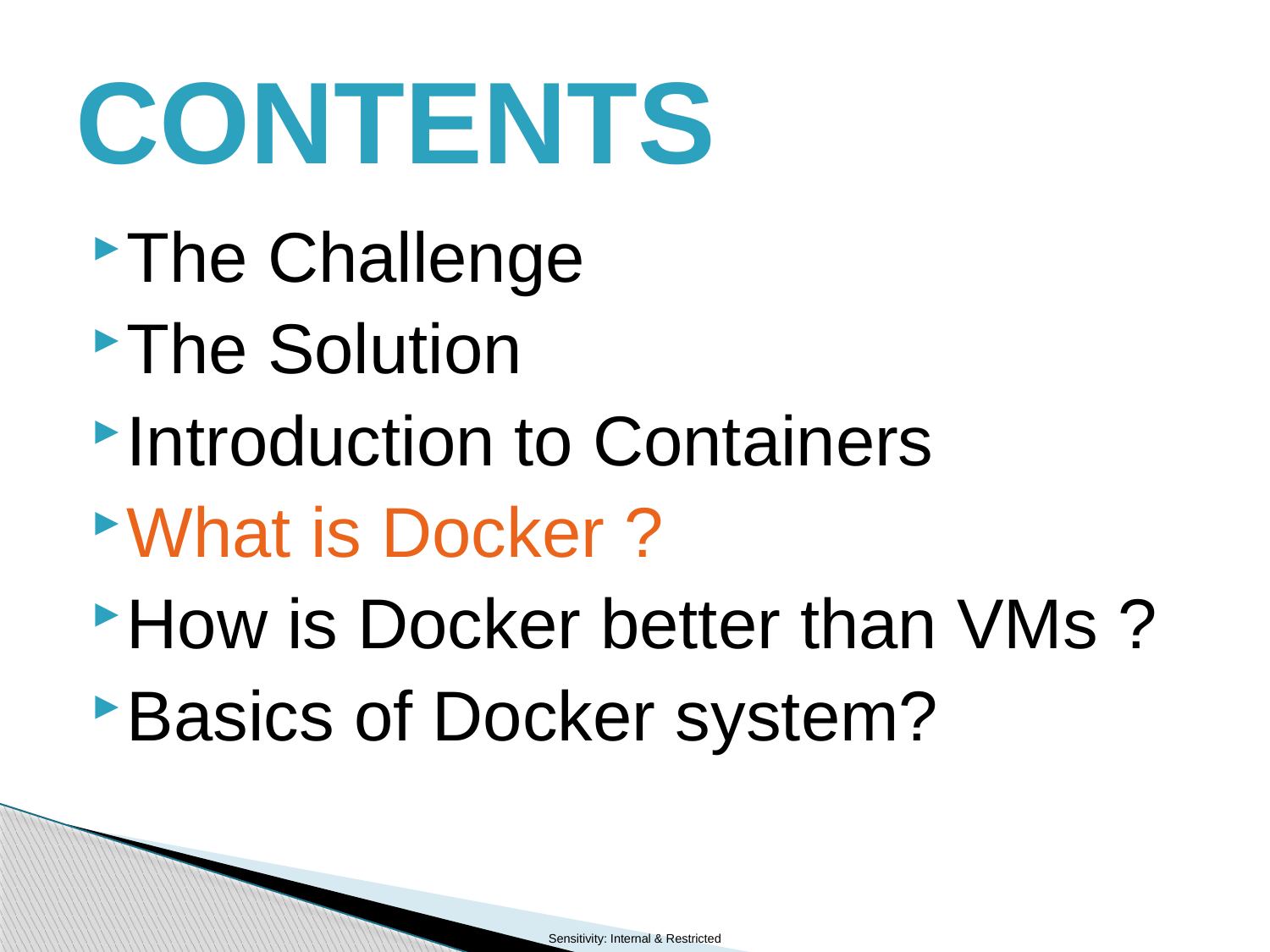

# Contents
The Challenge
The Solution
Introduction to Containers
What is Docker ?
How is Docker better than VMs ?
Basics of Docker system?